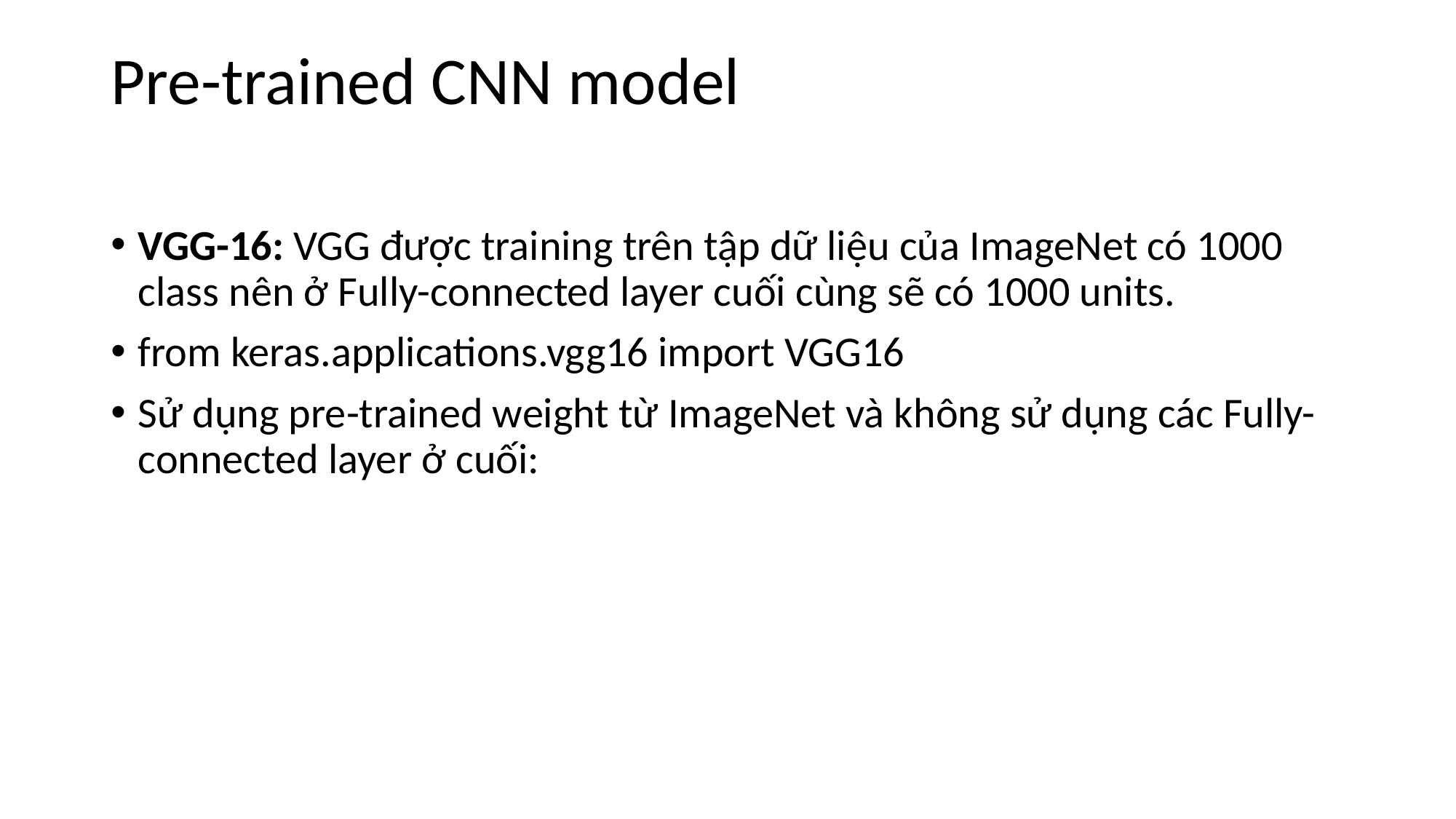

# Pre-trained CNN model
VGG-16: VGG được training trên tập dữ liệu của ImageNet có 1000 class nên ở Fully-connected layer cuối cùng sẽ có 1000 units.
from keras.applications.vgg16 import VGG16
Sử dụng pre-trained weight từ ImageNet và không sử dụng các Fully-connected layer ở cuối: